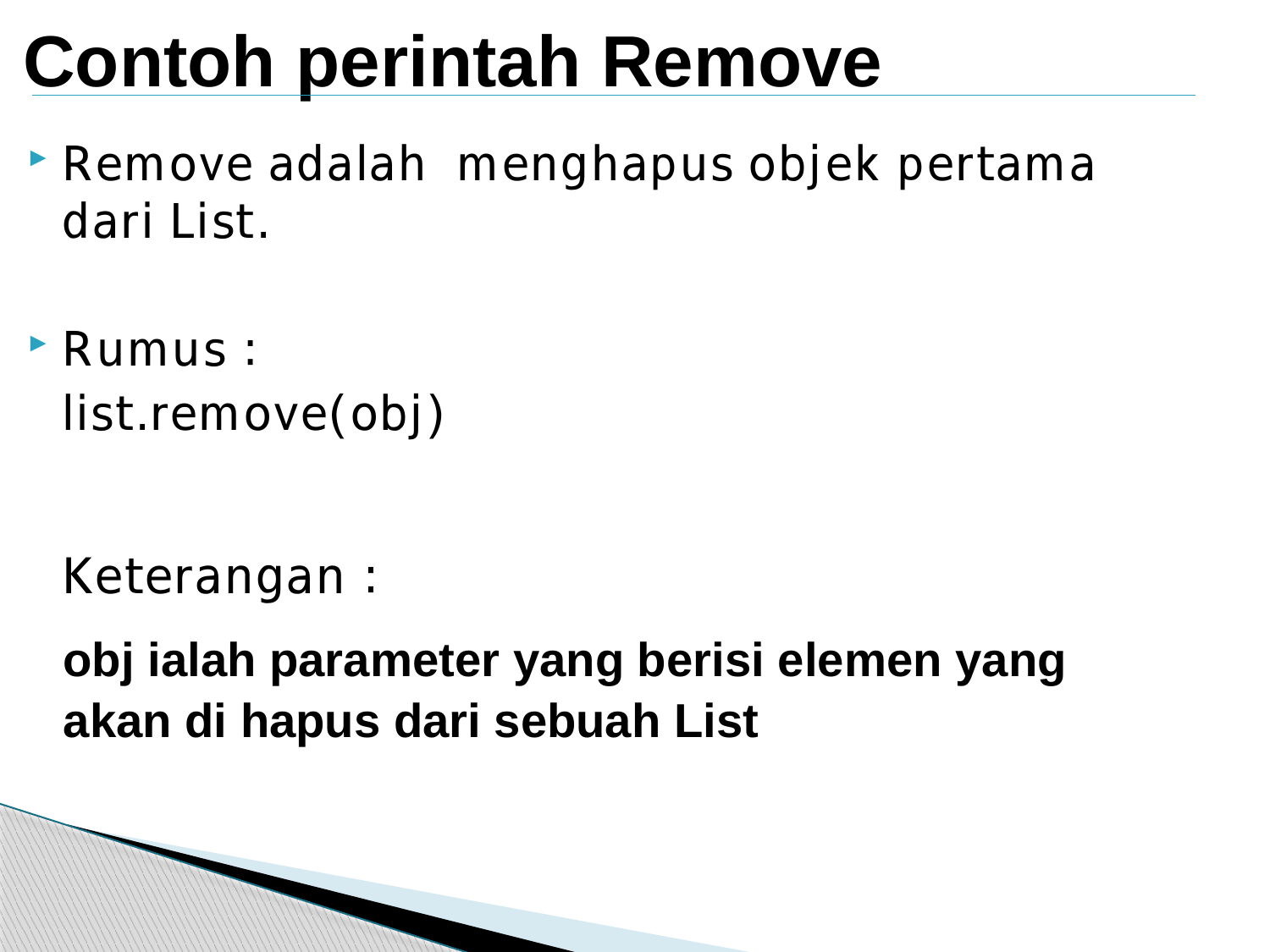

# Contoh perintah Remove
Remove adalah  menghapus objek pertama dari List.

Rumus :
	list.remove(obj)

	Keterangan :
	obj ialah parameter yang berisi elemen yang akan di hapus dari sebuah List